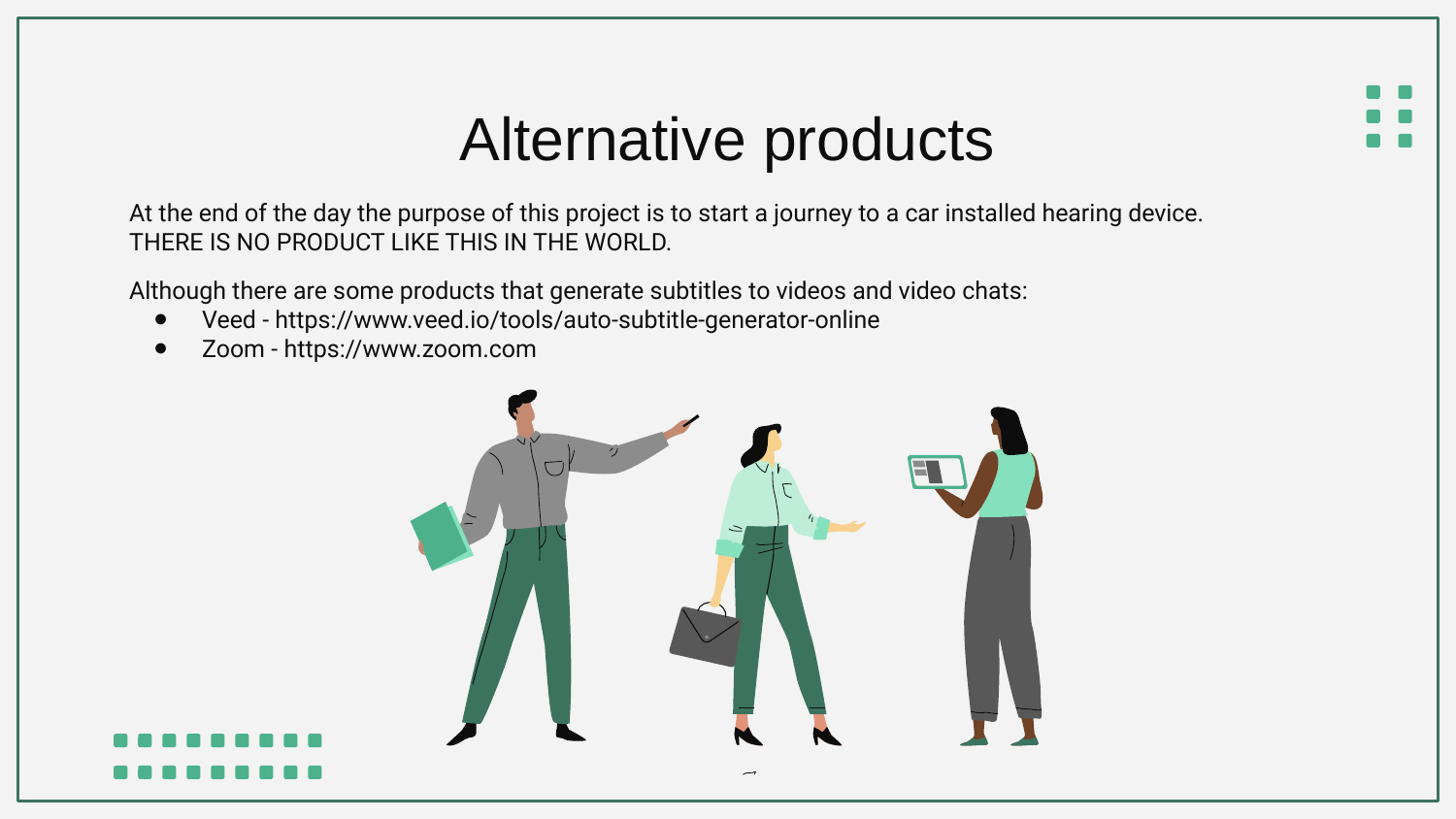

# Alternative products
At the end of the day the purpose of this project is to start a journey to a car installed hearing device.
THERE IS NO PRODUCT LIKE THIS IN THE WORLD.
Although there are some products that generate subtitles to videos and video chats:
Veed - https://www.veed.io/tools/auto-subtitle-generator-online
Zoom - https://www.zoom.com